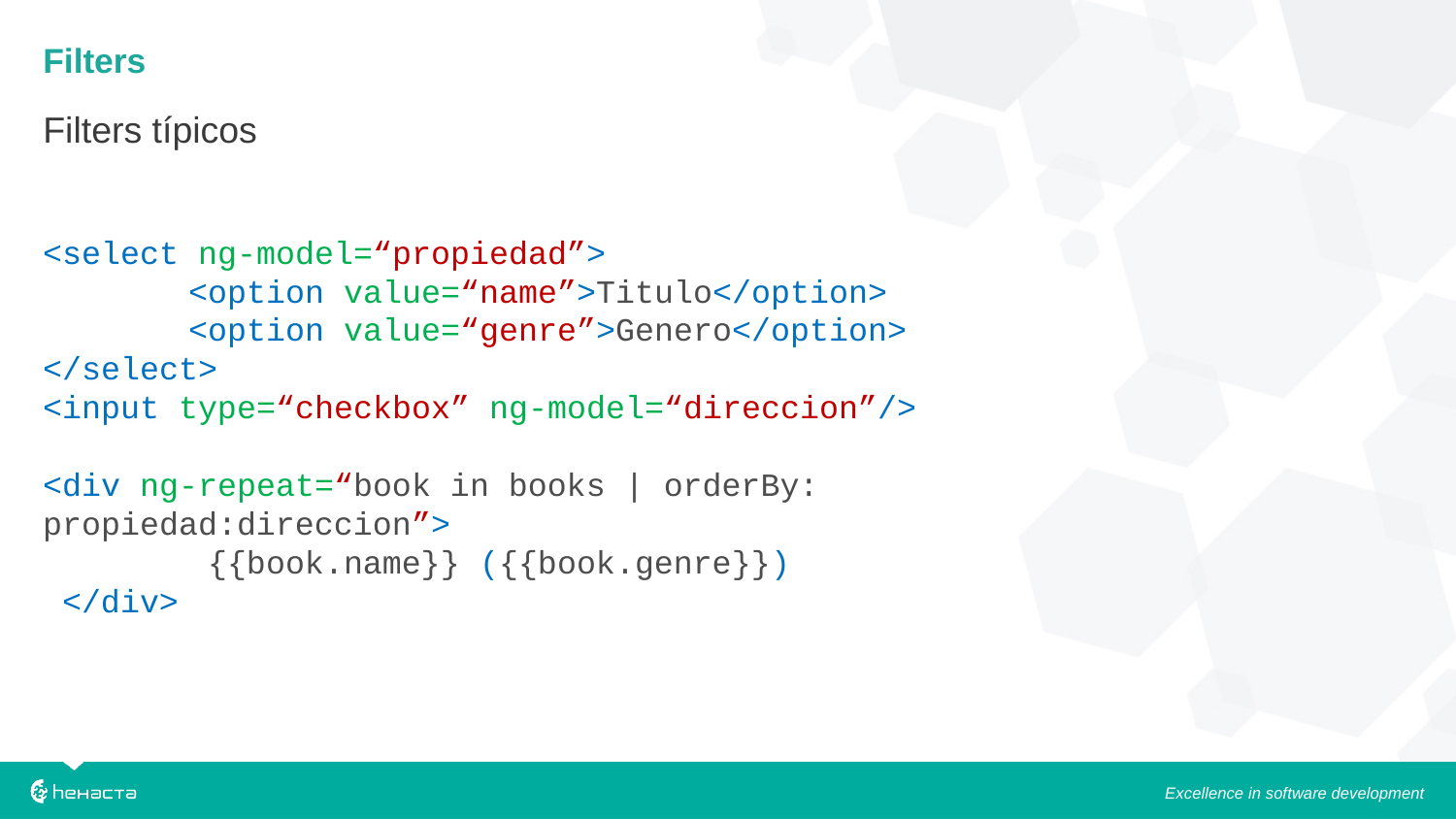

Filters
Filters típicos
<select ng-model=“propiedad”>
	<option value=“name”>Titulo</option>
	<option value=“genre”>Genero</option>
</select>
<input type=“checkbox” ng-model=“direccion”/>

<div ng-repeat=“book in books | orderBy: propiedad:direccion”>
	 {{book.name}} ({{book.genre}})
 </div>